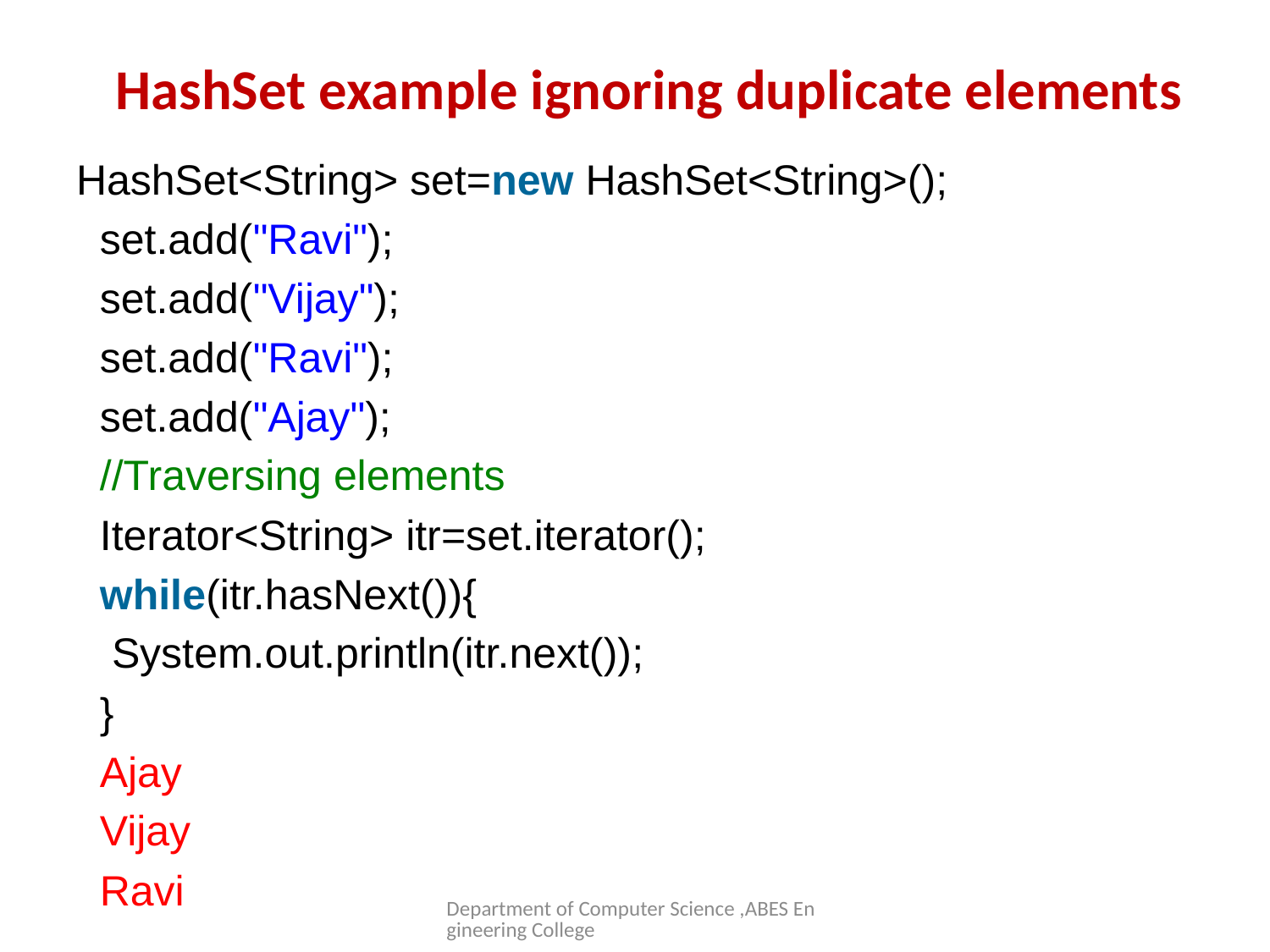

# HashSet example ignoring duplicate elements
HashSet<String> set=new HashSet<String>();
  set.add("Ravi");
  set.add("Vijay");
  set.add("Ravi");
  set.add("Ajay");
  //Traversing elements
  Iterator<String> itr=set.iterator();
  while(itr.hasNext()){
   System.out.println(itr.next());
  }
  Ajay
  Vijay
  Ravi

Department of Computer Science ,ABES Engineering College